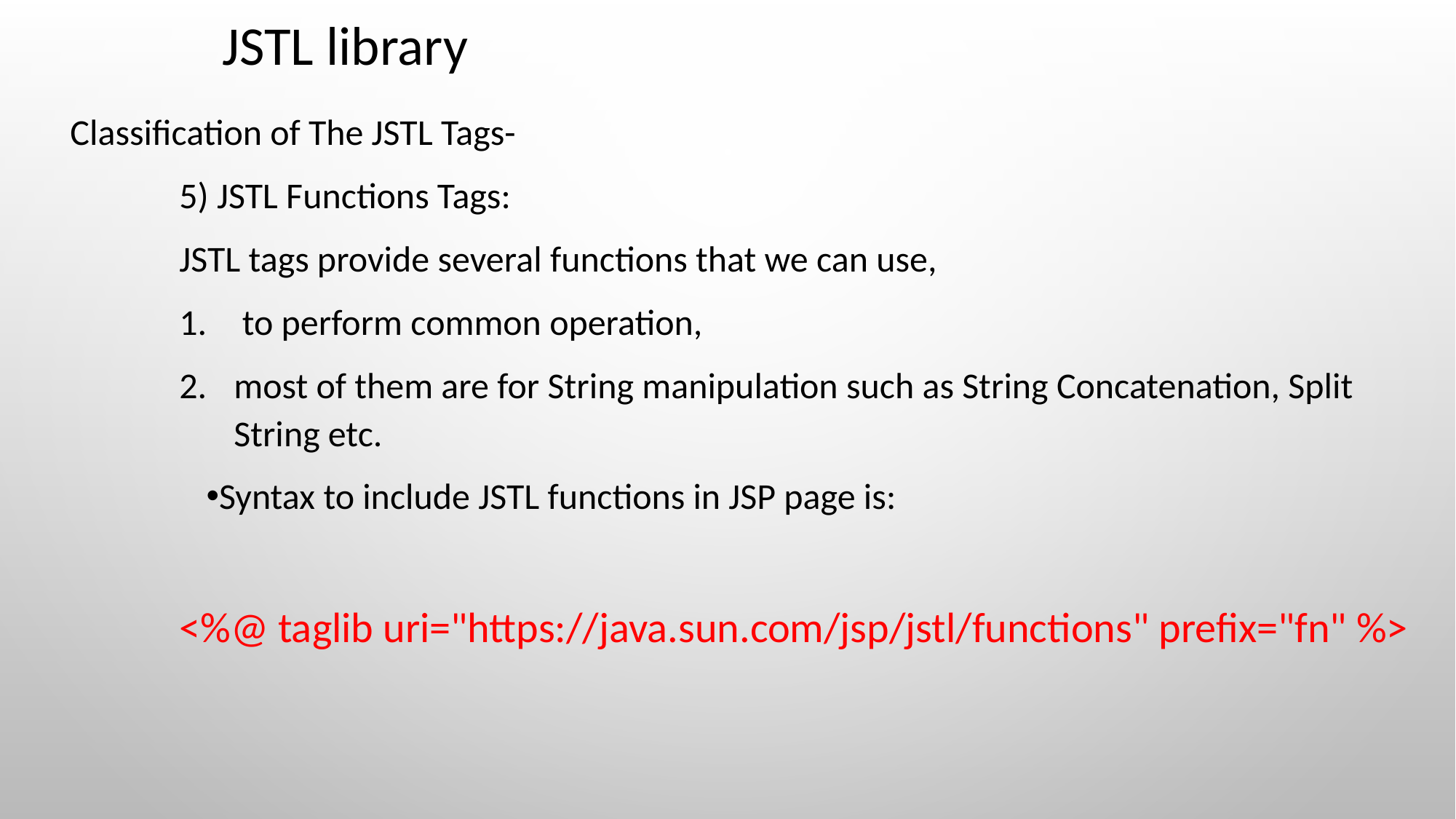

# JSTL library
Classification of The JSTL Tags-
5) JSTL Functions Tags:
JSTL tags provide several functions that we can use,
 to perform common operation,
most of them are for String manipulation such as String Concatenation, Split String etc.
Syntax to include JSTL functions in JSP page is:

<%@ taglib uri="https://java.sun.com/jsp/jstl/functions" prefix="fn" %>